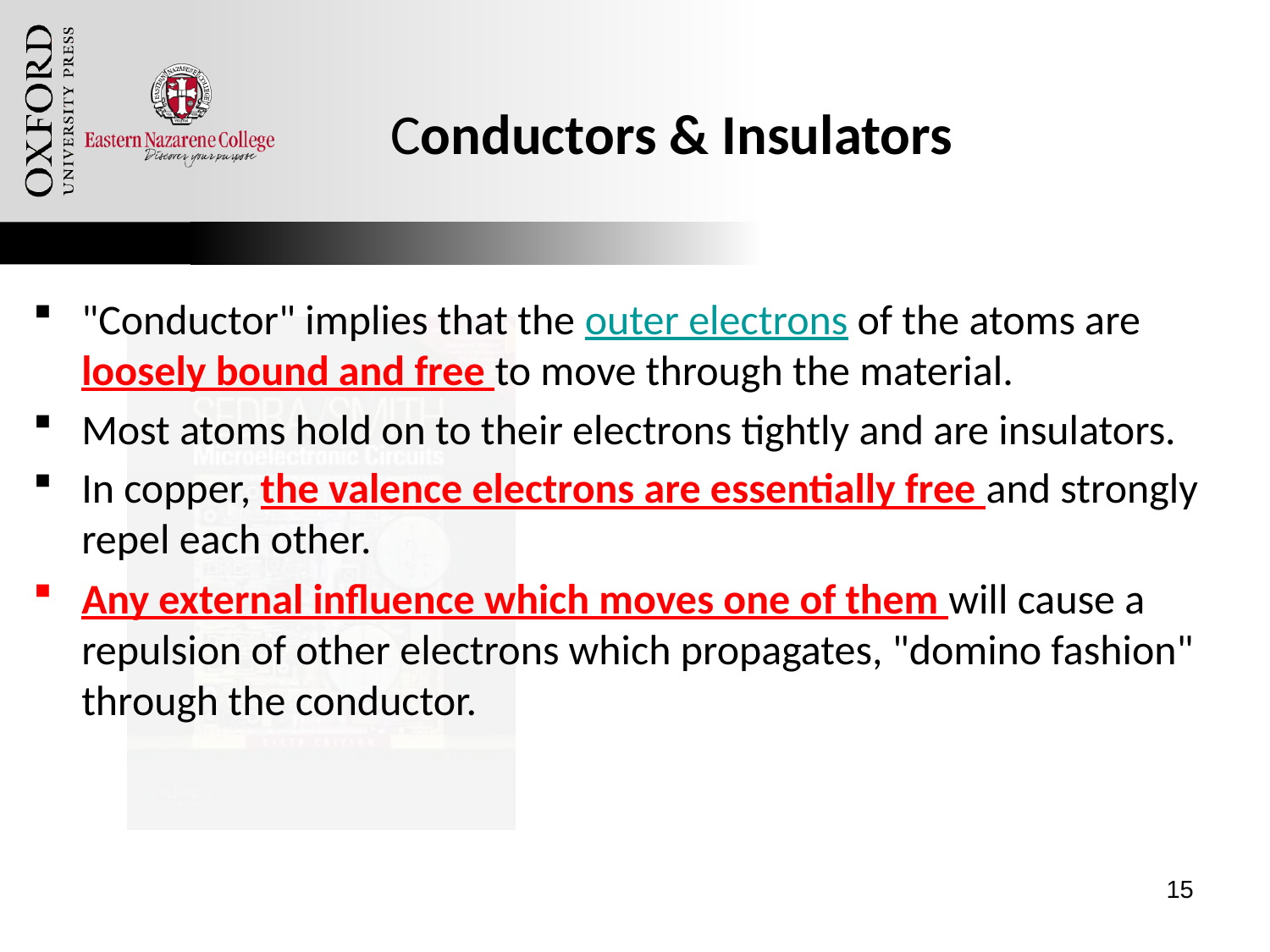

# Conductors & Insulators
"Conductor" implies that the outer electrons of the atoms are loosely bound and free to move through the material.
Most atoms hold on to their electrons tightly and are insulators.
In copper, the valence electrons are essentially free and strongly repel each other.
Any external influence which moves one of them will cause a repulsion of other electrons which propagates, "domino fashion" through the conductor.
15